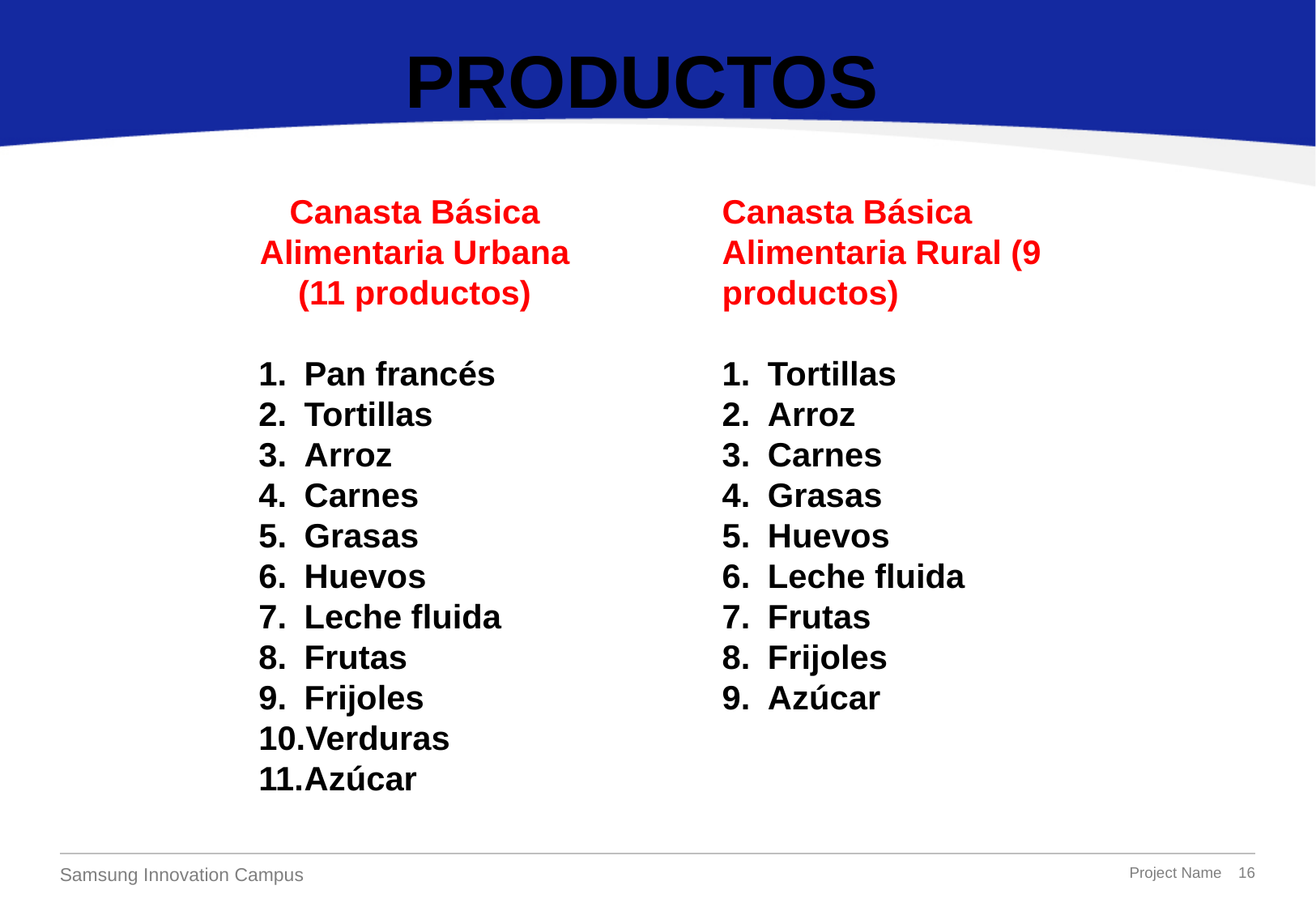

PRODUCTOS
Canasta Básica Alimentaria Urbana (11 productos)

Pan francés
Tortillas
Arroz
Carnes
Grasas
Huevos
Leche fluida
Frutas
Frijoles
Verduras
Azúcar
Canasta Básica Alimentaria Rural (9 productos)

Tortillas
Arroz
Carnes
Grasas
Huevos
Leche fluida
Frutas
Frijoles
Azúcar